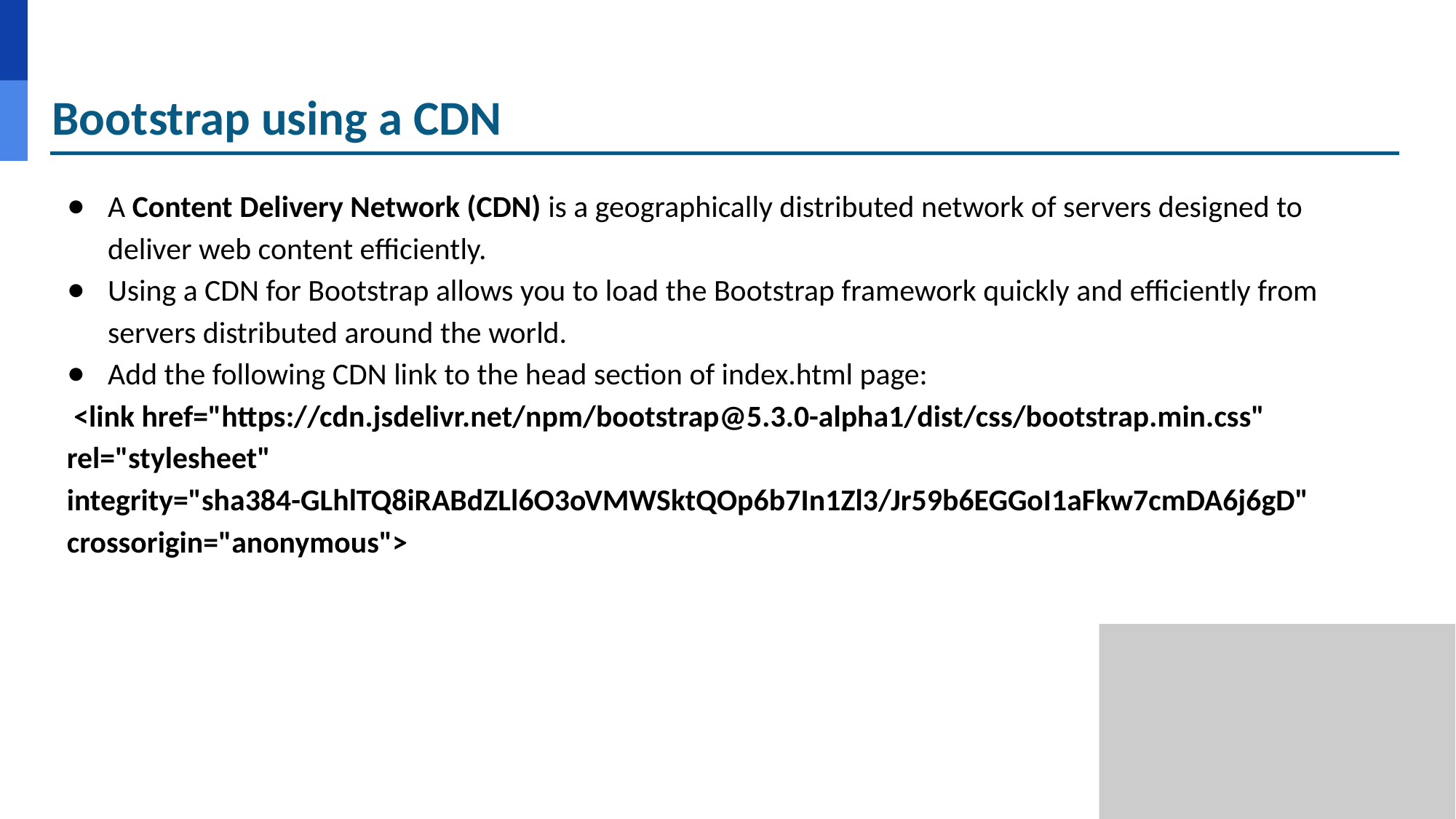

# Bootstrap using a CDN
A Content Delivery Network (CDN) is a geographically distributed network of servers designed to deliver web content efficiently.
Using a CDN for Bootstrap allows you to load the Bootstrap framework quickly and efficiently from servers distributed around the world.
Add the following CDN link to the head section of index.html page:
 <link href="https://cdn.jsdelivr.net/npm/bootstrap@5.3.0-alpha1/dist/css/bootstrap.min.css" rel="stylesheet" integrity="sha384-GLhlTQ8iRABdZLl6O3oVMWSktQOp6b7In1Zl3/Jr59b6EGGoI1aFkw7cmDA6j6gD" crossorigin="anonymous">